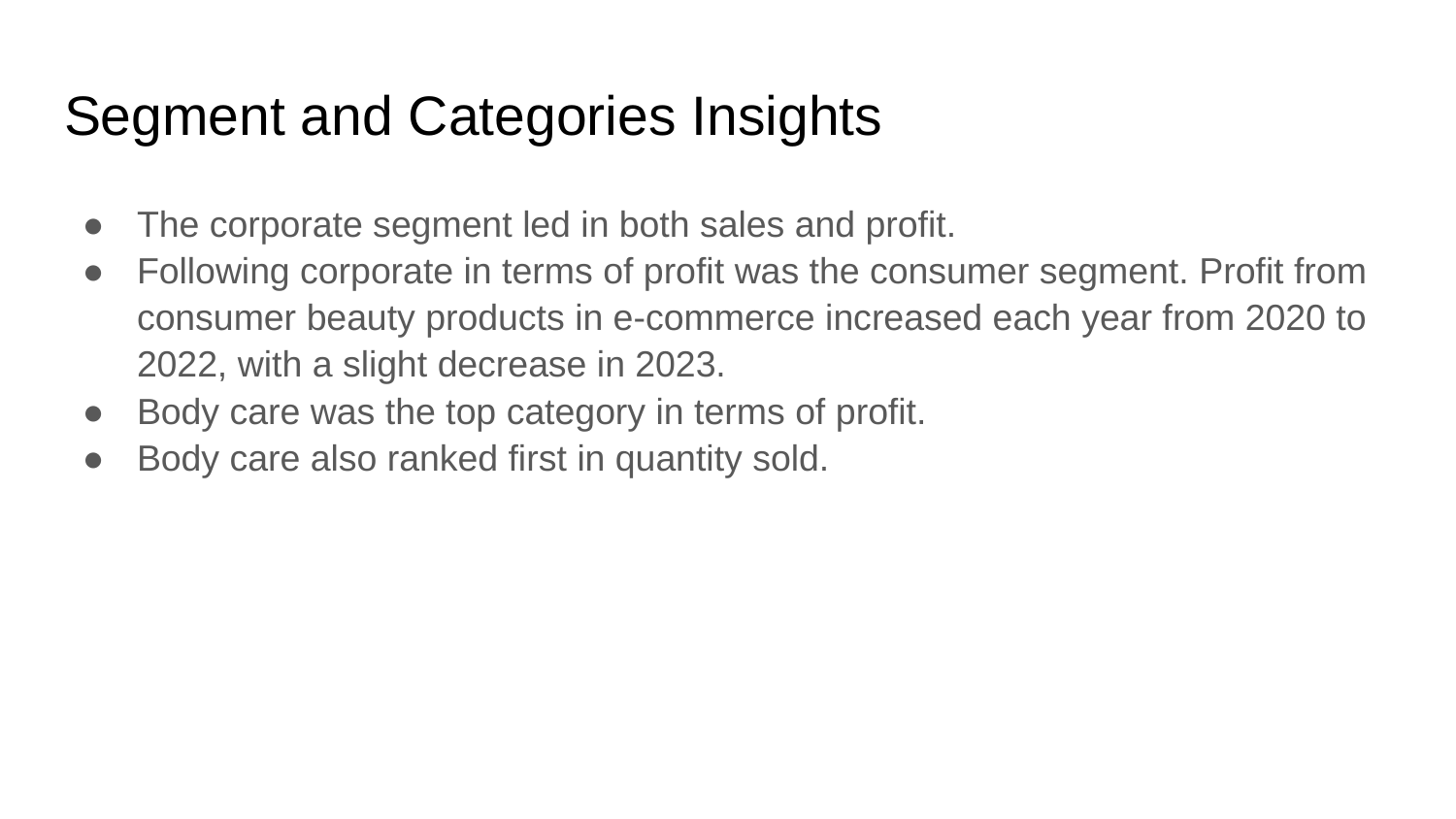

# Segment and Categories Insights
The corporate segment led in both sales and profit.
Following corporate in terms of profit was the consumer segment. Profit from consumer beauty products in e-commerce increased each year from 2020 to 2022, with a slight decrease in 2023.
Body care was the top category in terms of profit.
Body care also ranked first in quantity sold.